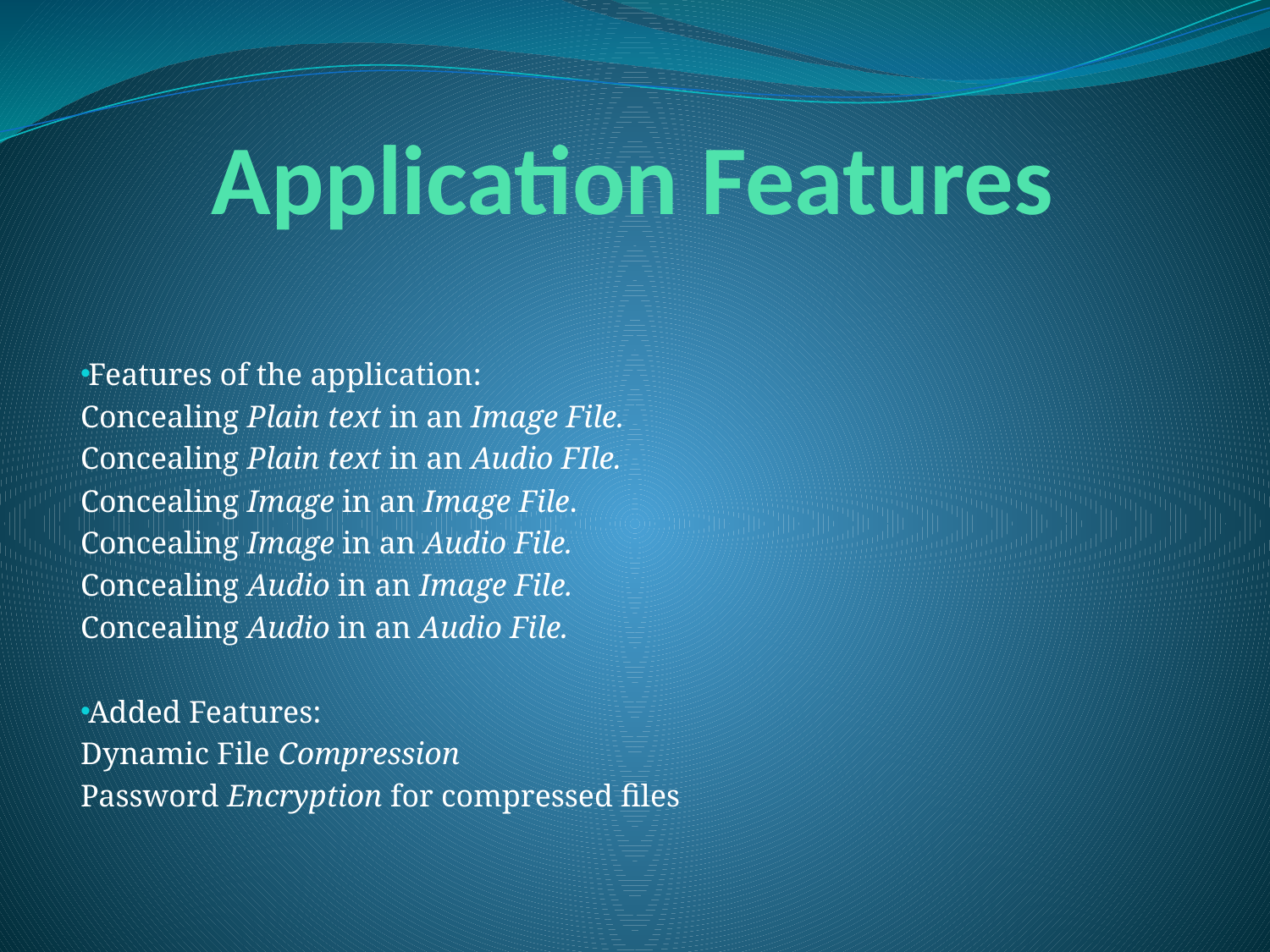

# Application Features

Features of the application:
Concealing Plain text in an Image File.
Concealing Plain text in an Audio FIle.
Concealing Image in an Image File.
Concealing Image in an Audio File.
Concealing Audio in an Image File.
Concealing Audio in an Audio File.

Added Features:
Dynamic File Compression
Password Encryption for compressed files